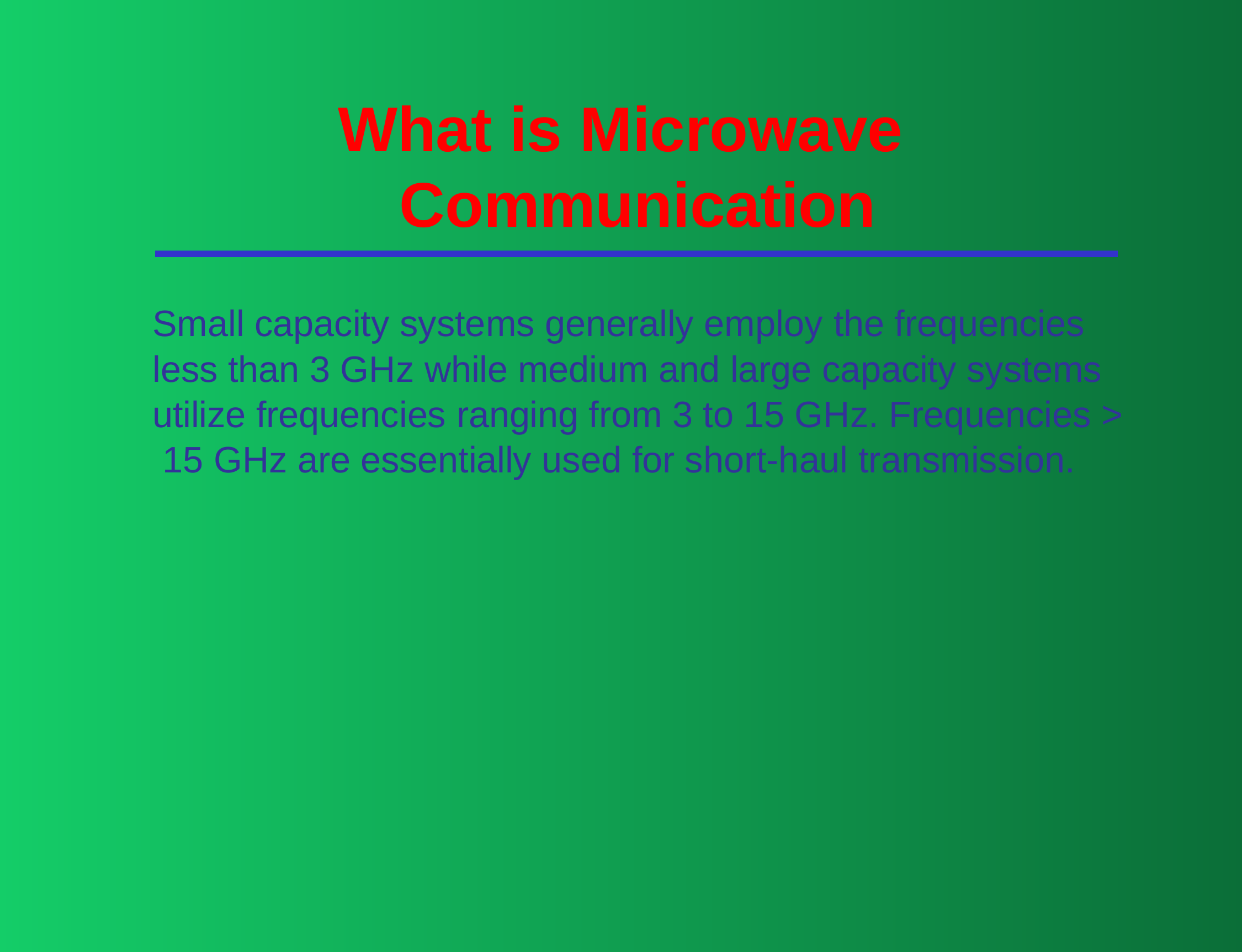

# What is Microwave  Communication

Small capacity systems generally employ the frequencies  less than 3 GHz while medium and large capacity systems  utilize frequencies ranging from 3 to 15 GHz. Frequencies >  15 GHz are essentially used for short-haul transmission.
4